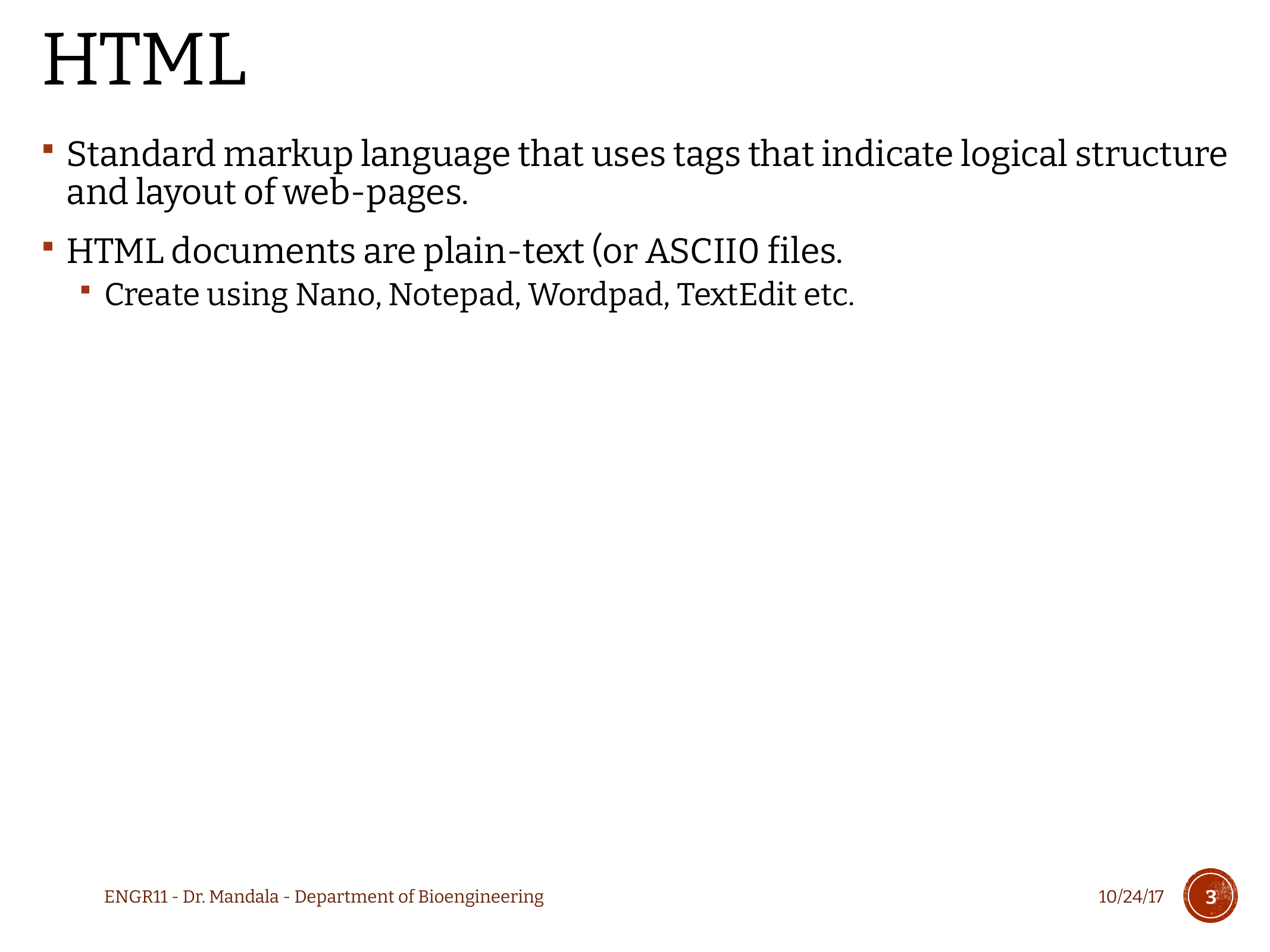

# HTML
Standard markup language that uses tags that indicate logical structure and layout of web-pages.
HTML documents are plain-text (or ASCII0 files.
Create using Nano, Notepad, Wordpad, TextEdit etc.
ENGR11 - Dr. Mandala - Department of Bioengineering
10/24/17
3